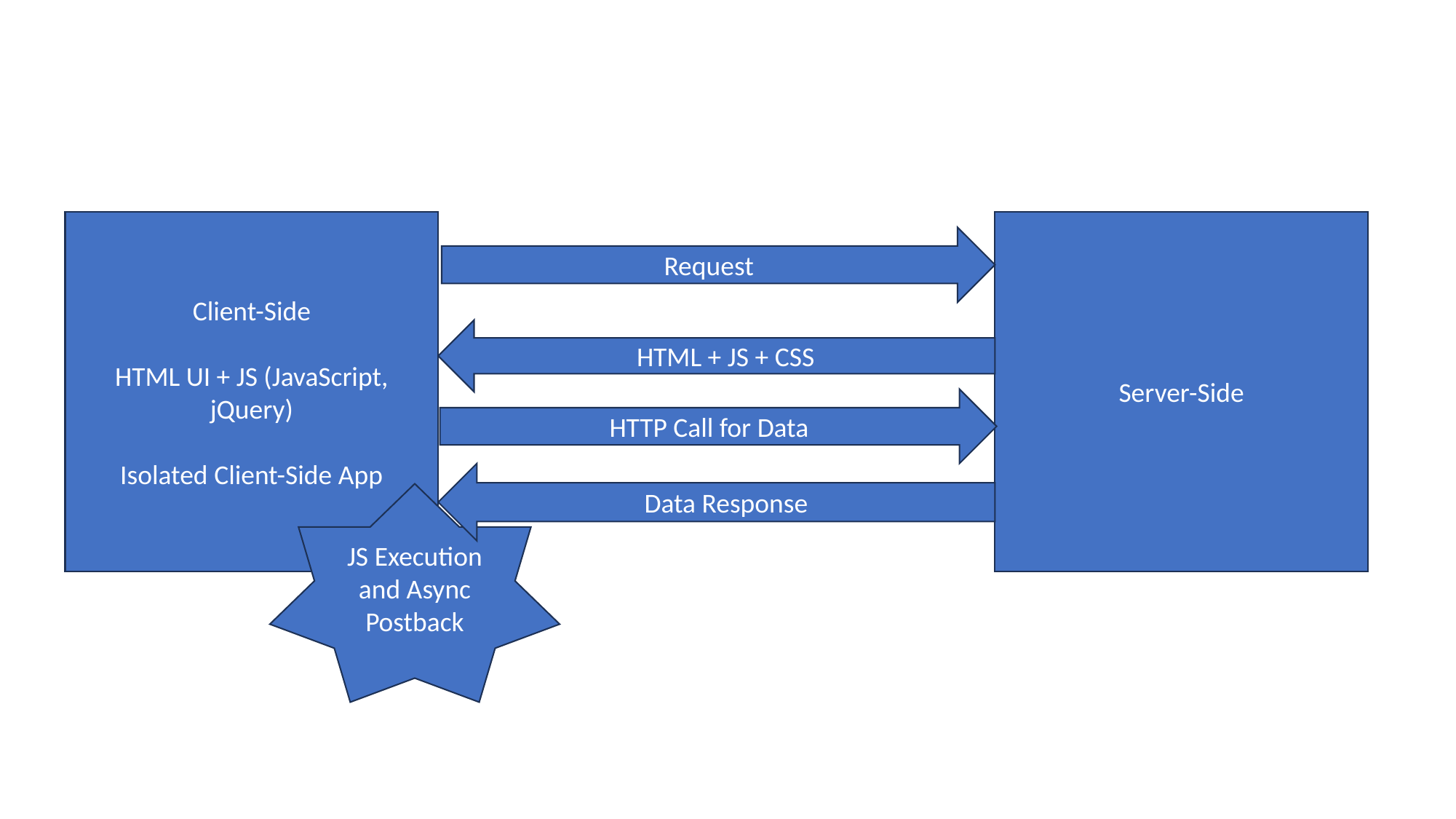

Client-Side

HTML UI + JS (JavaScript, jQuery)

Isolated Client-Side App
Server-Side
Request
HTML + JS + CSS
HTTP Call for Data
Data Response
JS Execution and Async Postback